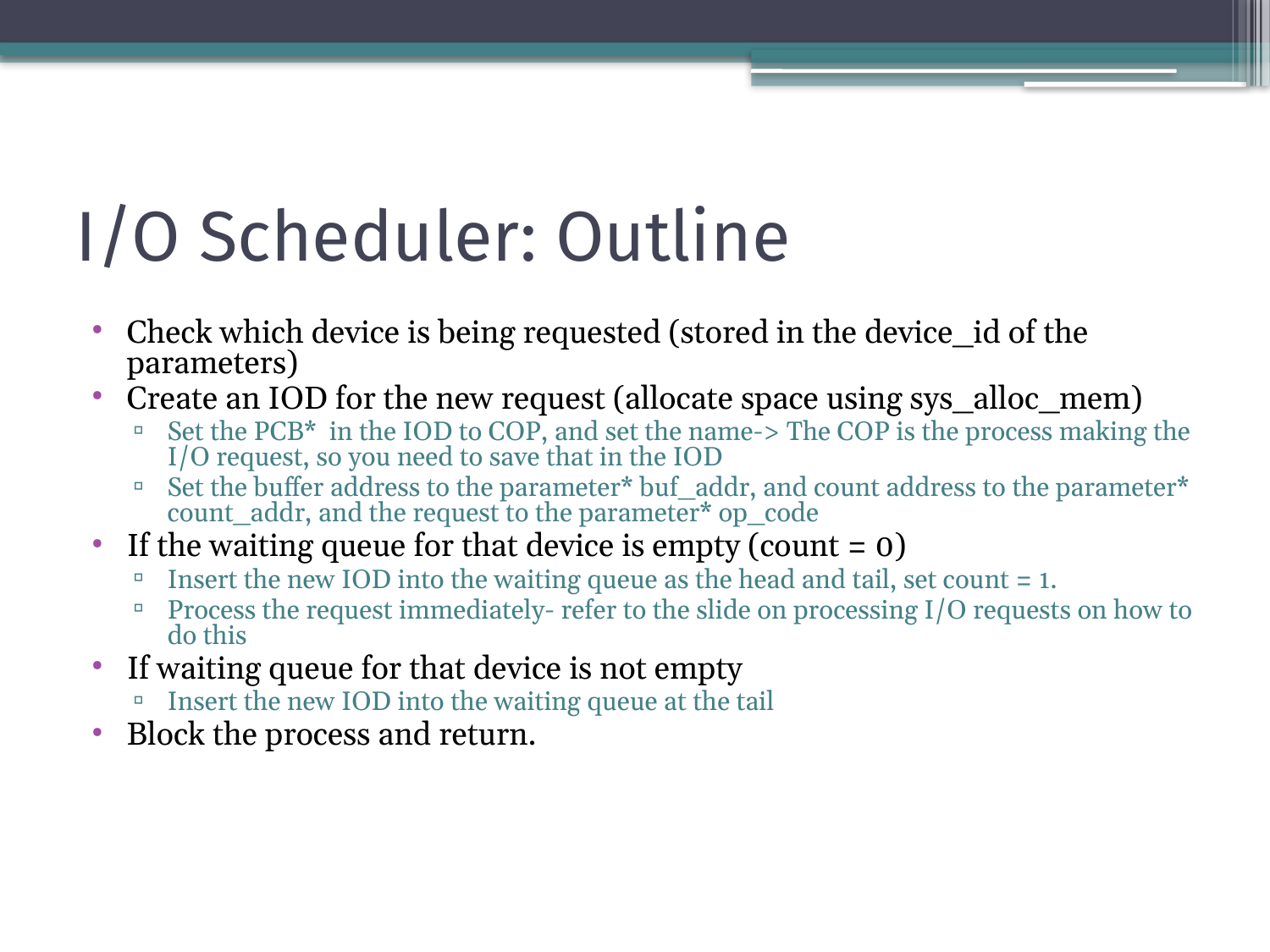

# I/O Scheduler: Outline
Check which device is being requested (stored in the device_id of the parameters)
Create an IOD for the new request (allocate space using sys_alloc_mem)
Set the PCB*  in the IOD to COP, and set the name-> The COP is the process making the I/O request, so you need to save that in the IOD
Set the buffer address to the parameter* buf_addr, and count address to the parameter* count_addr, and the request to the parameter* op_code
If the waiting queue for that device is empty (count = 0)
Insert the new IOD into the waiting queue as the head and tail, set count = 1.
Process the request immediately- refer to the slide on processing I/O requests on how to do this
If waiting queue for that device is not empty
Insert the new IOD into the waiting queue at the tail
Block the process and return.